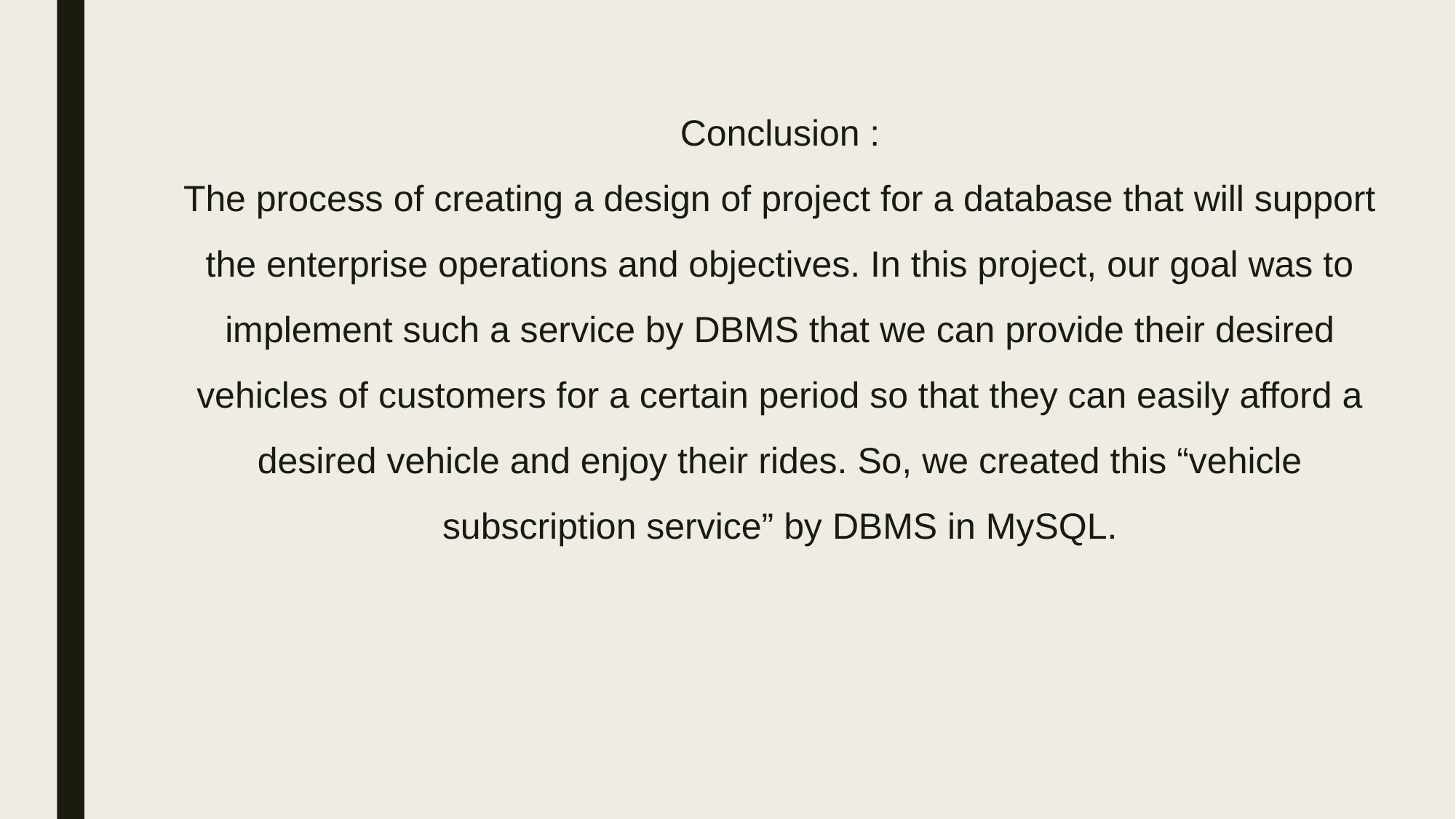

# Conclusion : The process of creating a design of project for a database that will support the enterprise operations and objectives. In this project, our goal was to implement such a service by DBMS that we can provide their desired vehicles of customers for a certain period so that they can easily afford a desired vehicle and enjoy their rides. So, we created this “vehicle subscription service” by DBMS in MySQL.